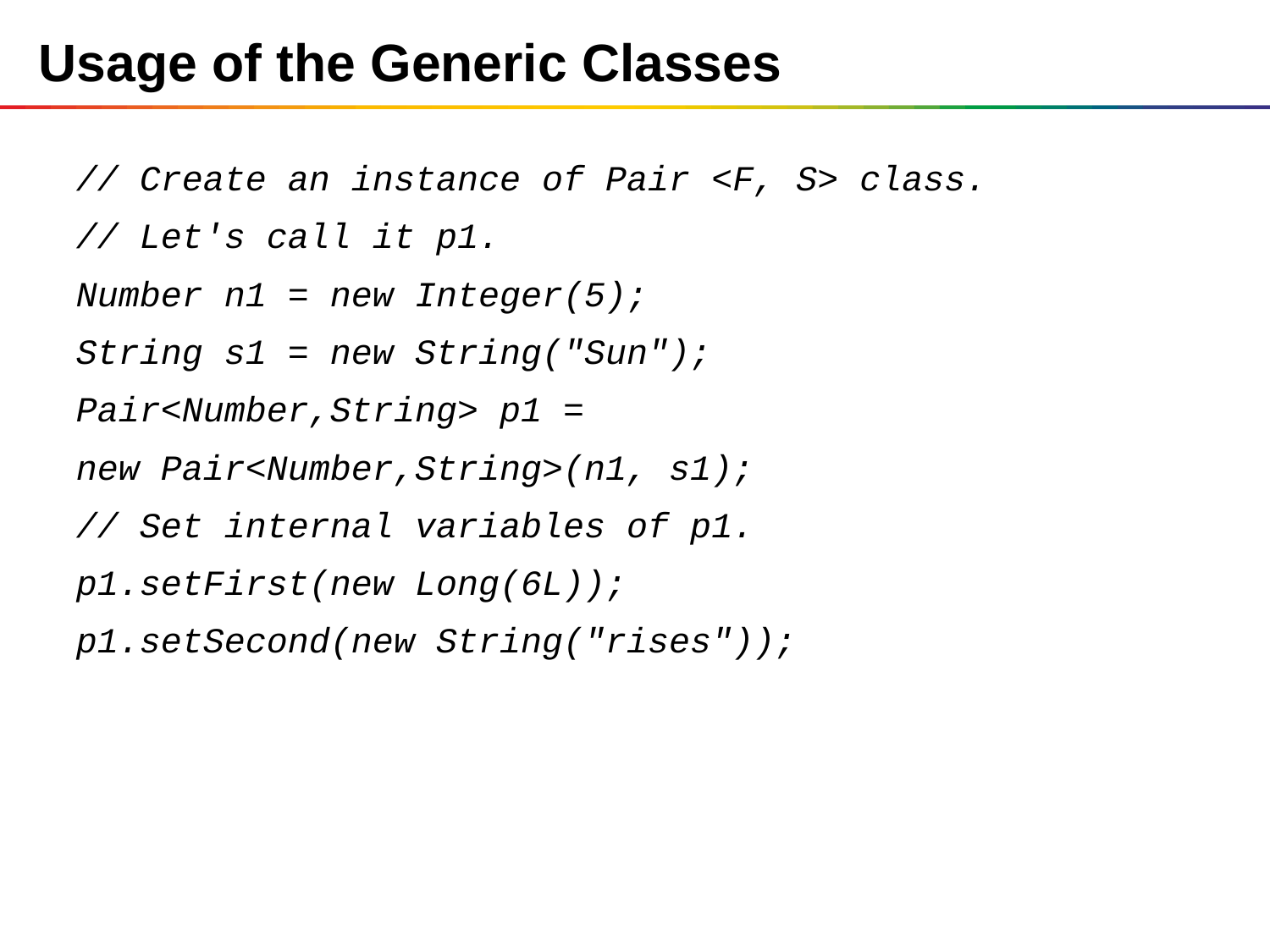

Usage of the Generic Classes
// Create an instance of Pair <F, S> class.
// Let's call it p1.
Number n1 = new Integer(5);
String s1 = new String("Sun");
Pair<Number,String> p1 =
new Pair<Number,String>(n1, s1);
// Set internal variables of p1.
p1.setFirst(new Long(6L));
p1.setSecond(new String("rises"));